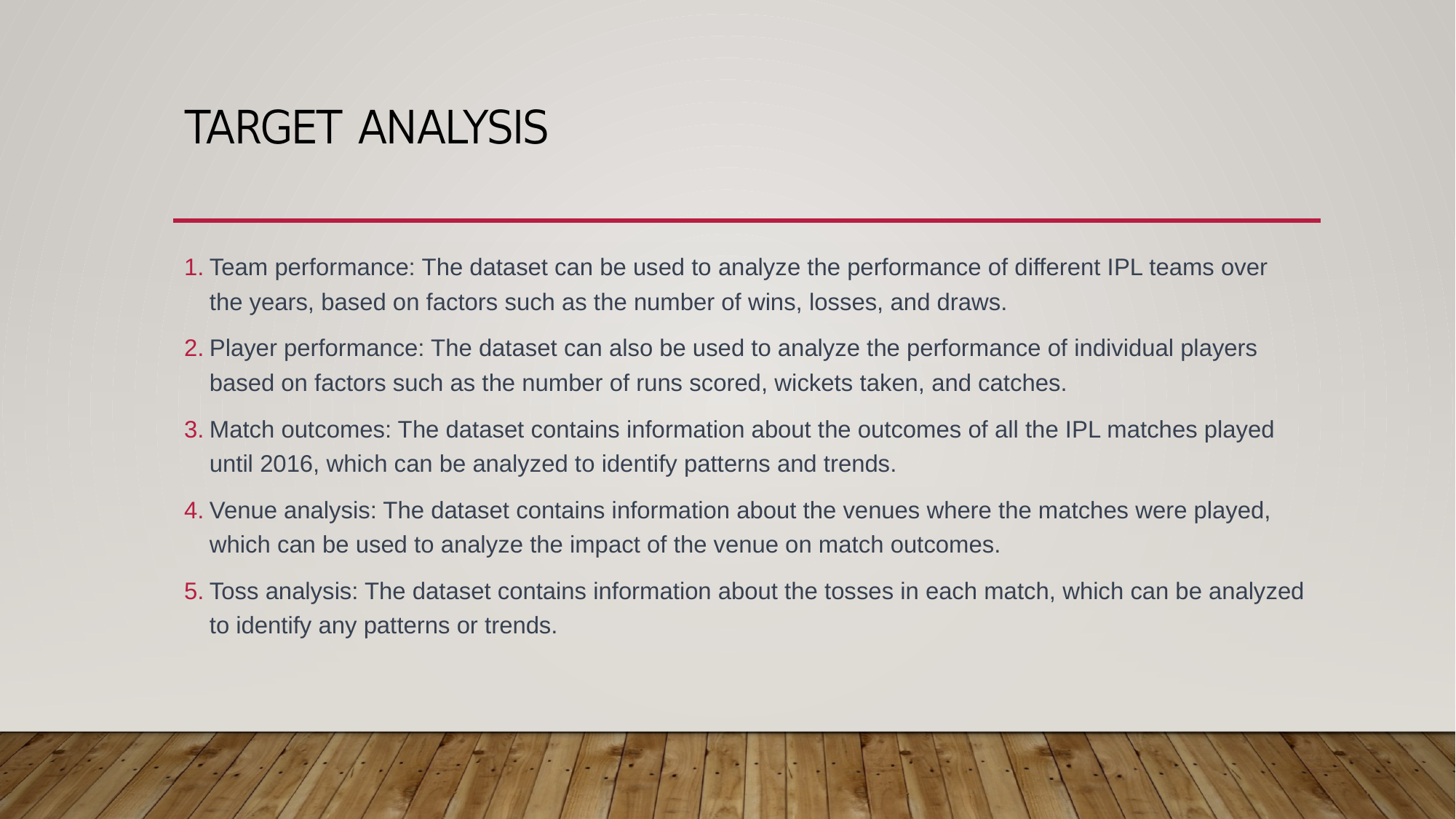

# Target analysis
Team performance: The dataset can be used to analyze the performance of different IPL teams over the years, based on factors such as the number of wins, losses, and draws.
Player performance: The dataset can also be used to analyze the performance of individual players based on factors such as the number of runs scored, wickets taken, and catches.
Match outcomes: The dataset contains information about the outcomes of all the IPL matches played until 2016, which can be analyzed to identify patterns and trends.
Venue analysis: The dataset contains information about the venues where the matches were played, which can be used to analyze the impact of the venue on match outcomes.
Toss analysis: The dataset contains information about the tosses in each match, which can be analyzed to identify any patterns or trends.